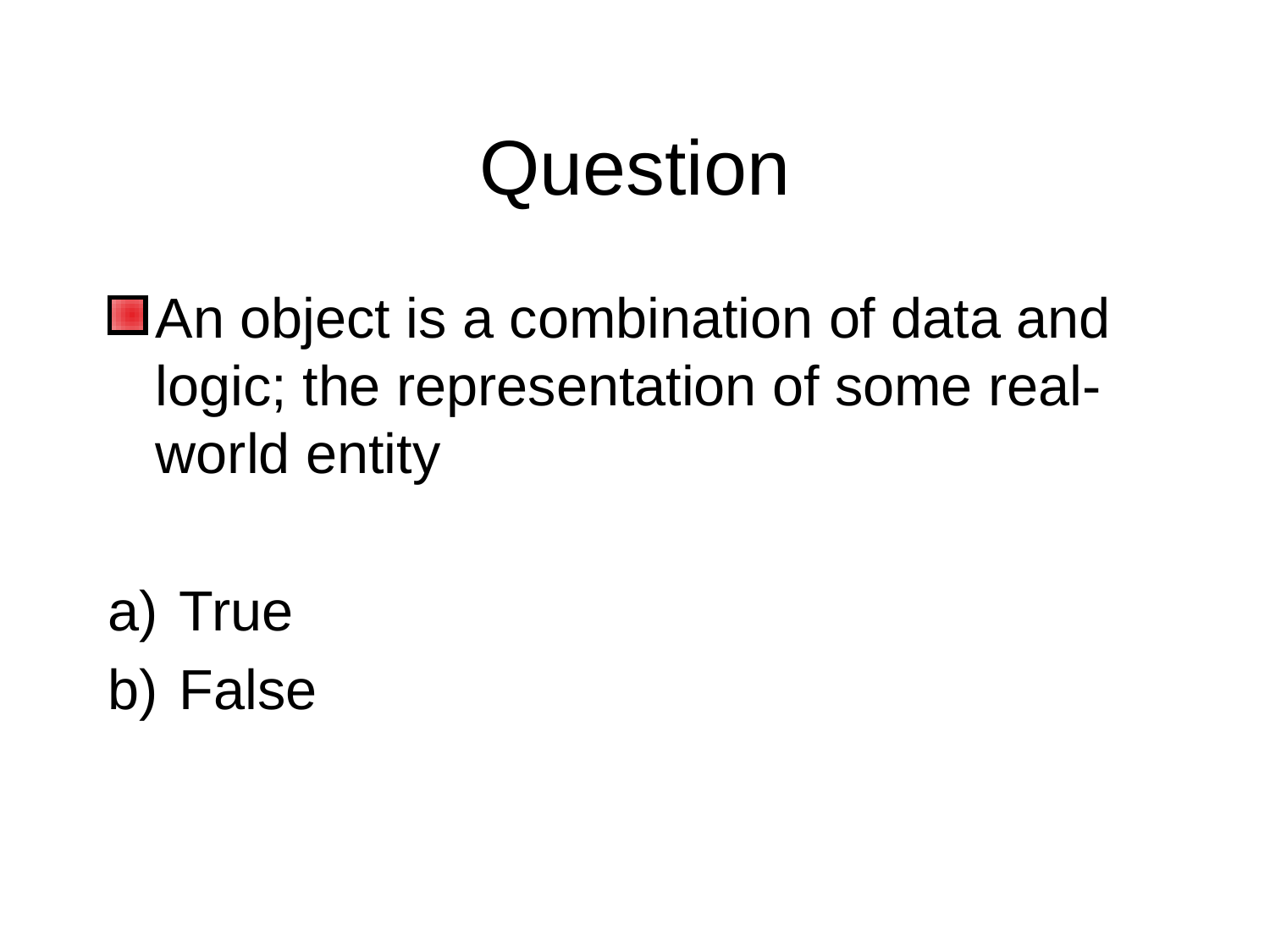

# Question
An object is a combination of data and logic; the representation of some real-world entity

True
False